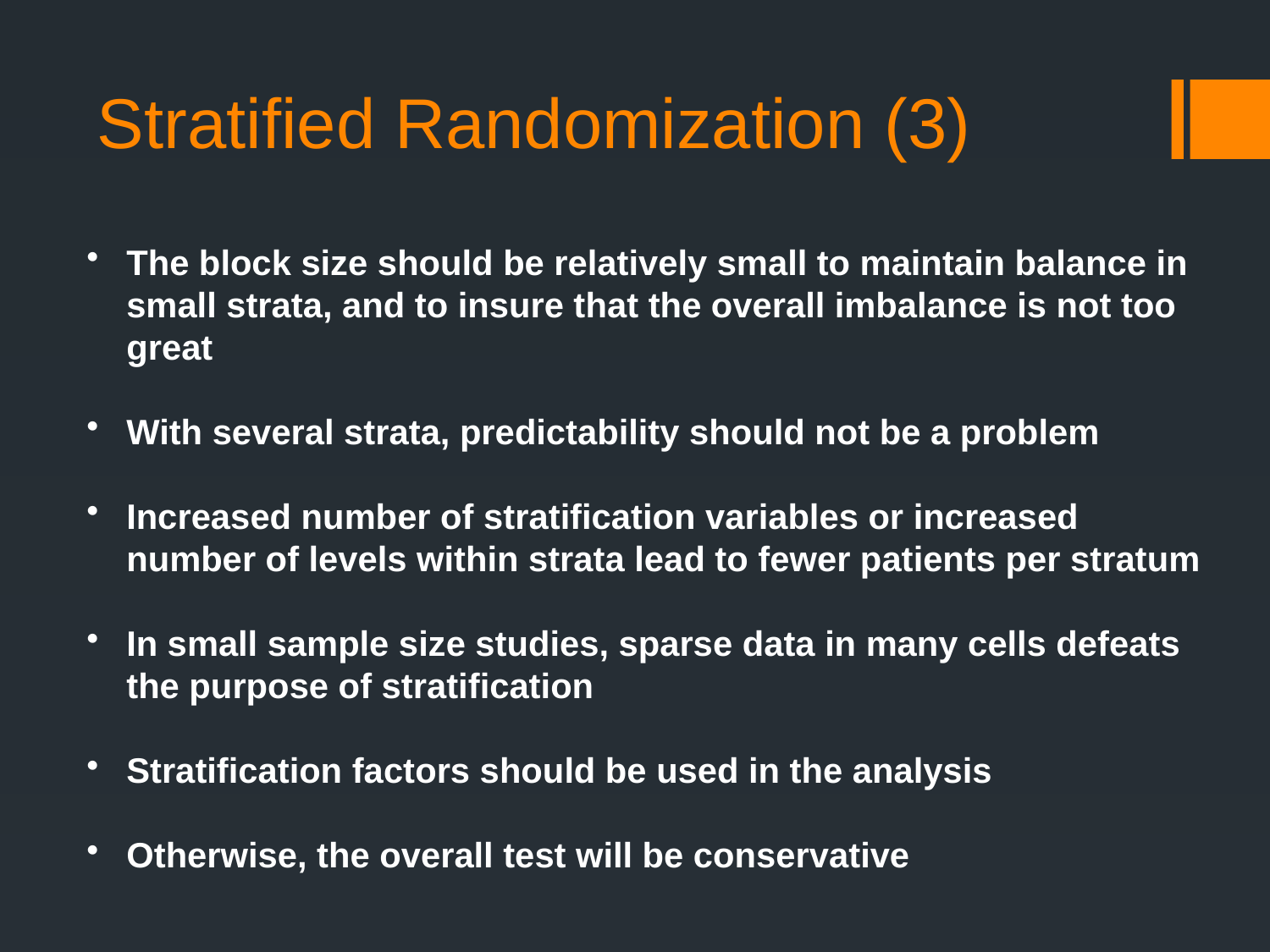

Stratified Randomization (3)
The block size should be relatively small to maintain balance in small strata, and to insure that the overall imbalance is not too great

With several strata, predictability should not be a problem

Increased number of stratification variables or increased number of levels within strata lead to fewer patients per stratum

In small sample size studies, sparse data in many cells defeats the purpose of stratification

Stratification factors should be used in the analysis

Otherwise, the overall test will be conservative